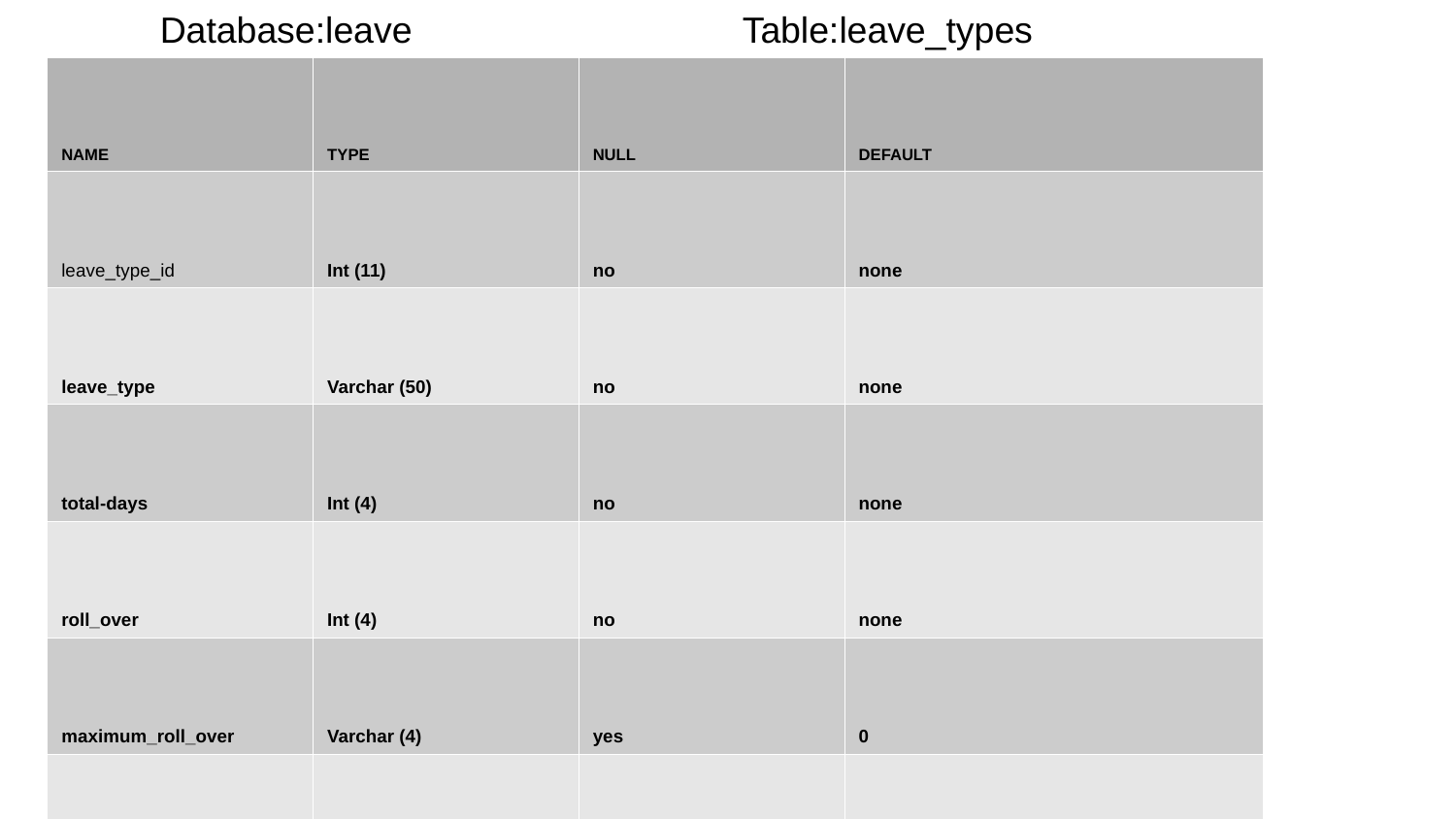

Database:leave
Table:leave_types
| NAME | TYPE | NULL | DEFAULT |
| --- | --- | --- | --- |
| leave\_type\_id | Int (11) | no | none |
| leave\_type | Varchar (50) | no | none |
| total-days | Int (4) | no | none |
| roll\_over | Int (4) | no | none |
| maximum\_roll\_over | Varchar (4) | yes | 0 |
| gender | Varchar (7) | no | none |
| status | Int (4) | no | none |
| created\_at | Int (15) | no | none |
| updated\_at | Int (15) | no | none |